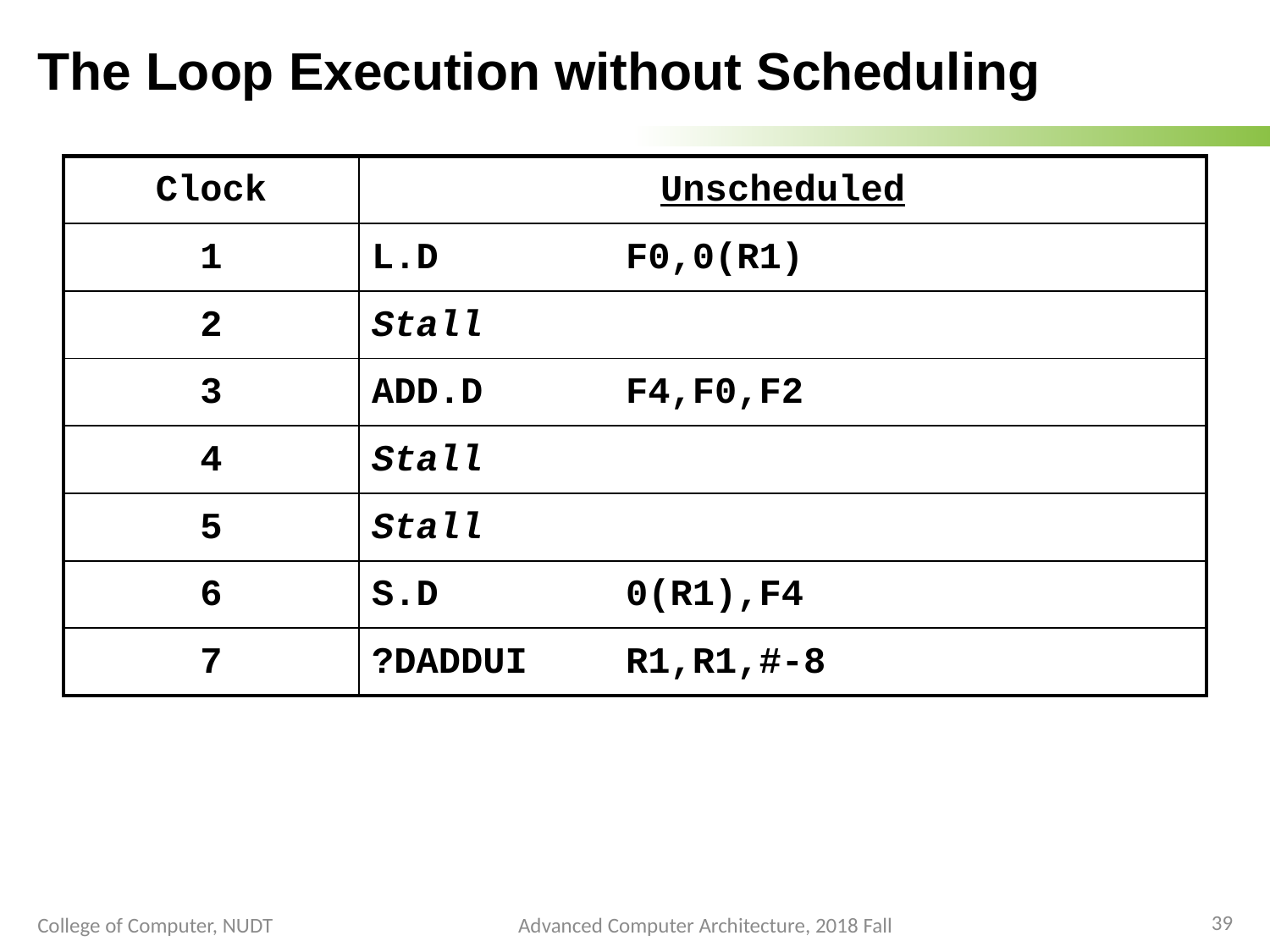

# The Loop Execution without Scheduling
| Clock | Unscheduled |
| --- | --- |
| 1 | L.D F0,0(R1) |
| 2 | Stall |
| 3 | ADD.D F4,F0,F2 |
| 4 | Stall |
| 5 | Stall |
| 6 | S.D 0(R1),F4 |
| 7 | ?DADDUI R1,R1,#-8 |
39
College of Computer, NUDT
Advanced Computer Architecture, 2018 Fall